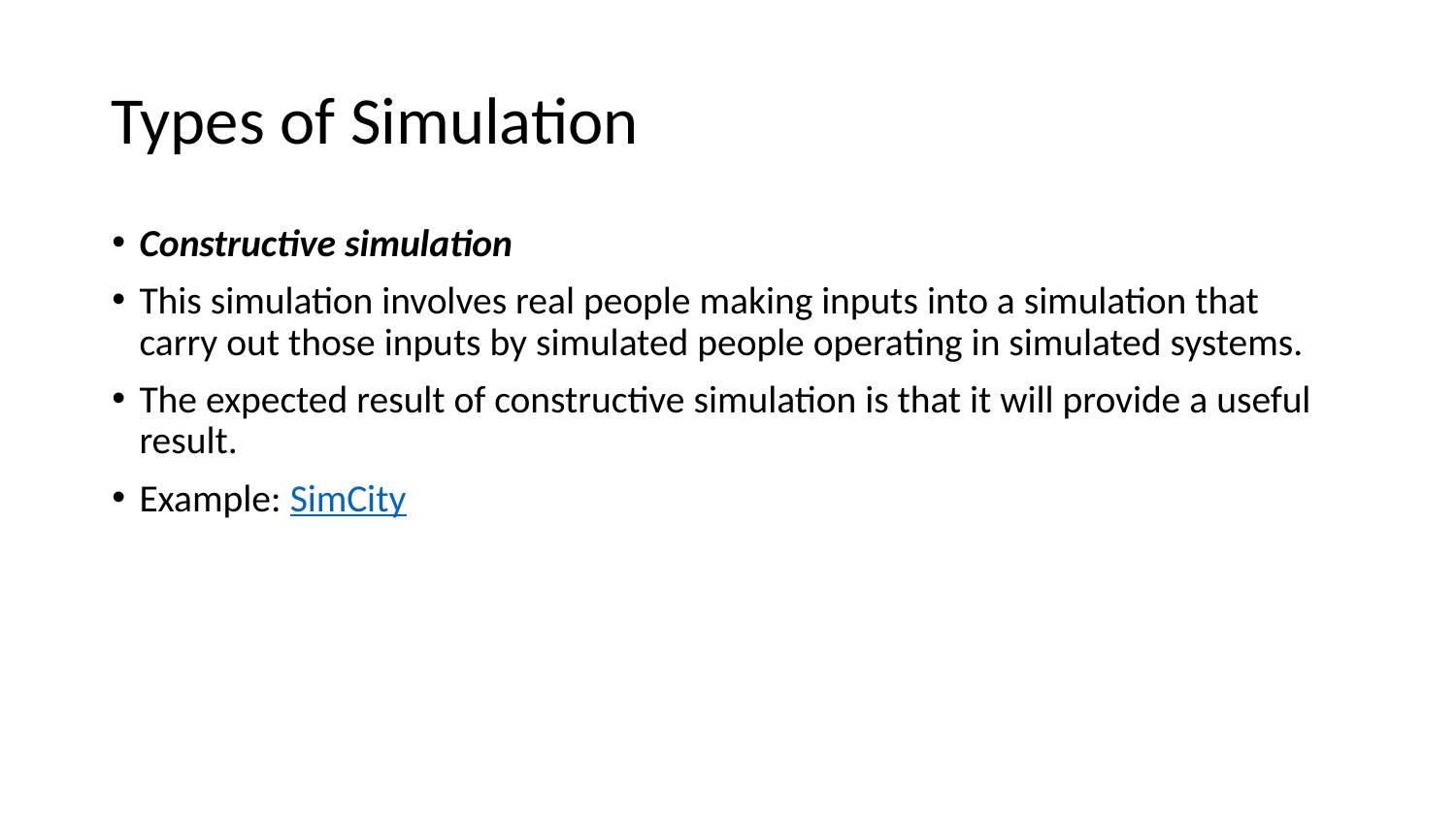

# Types of Simulation
Constructive simulation
This simulation involves real people making inputs into a simulation that carry out those inputs by simulated people operating in simulated systems.
The expected result of constructive simulation is that it will provide a useful result.
Example: SimCity